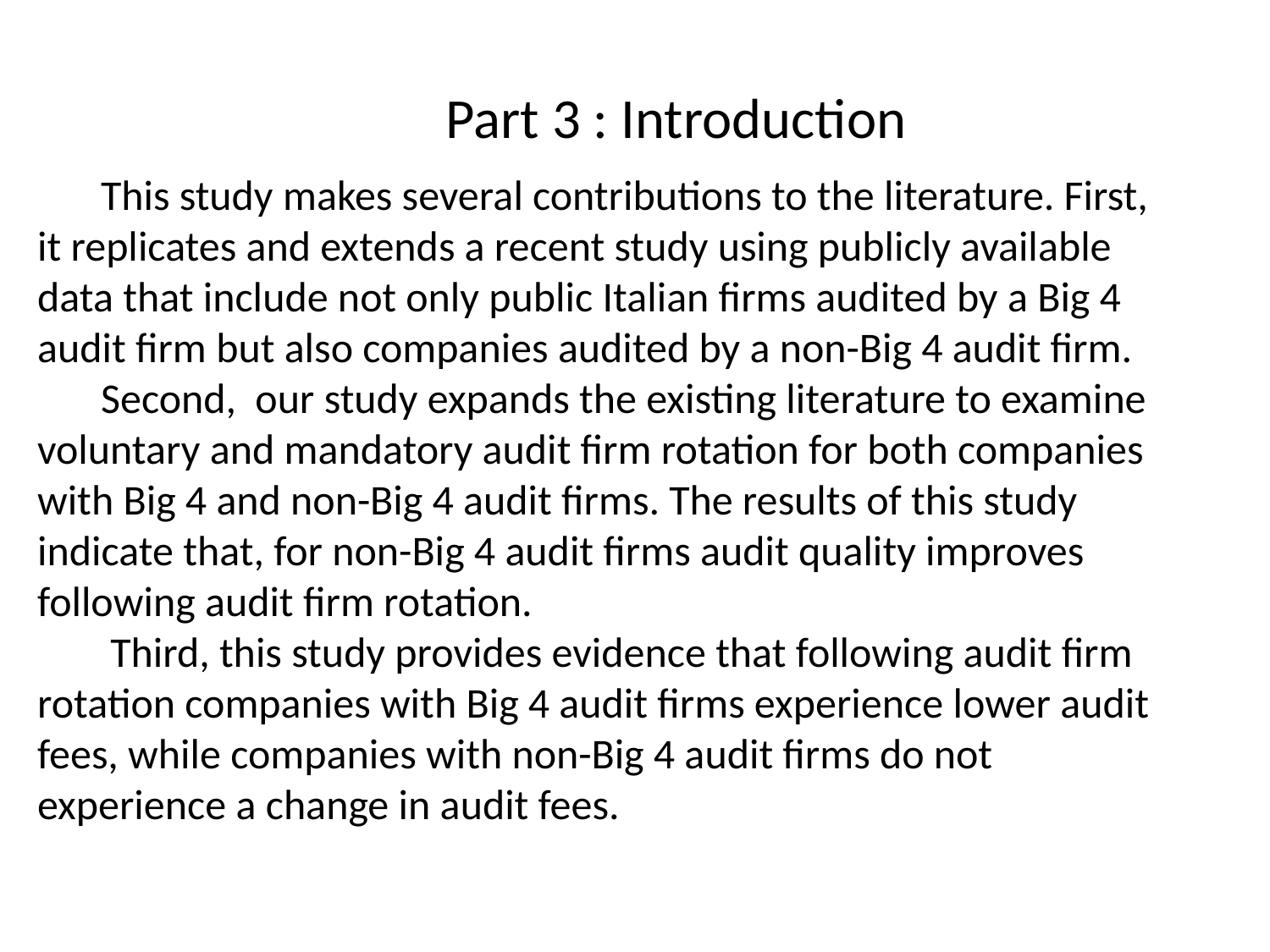

#
 Part 3 : Introduction
This study makes several contributions to the literature. First, it replicates and extends a recent study using publicly available data that include not only public Italian ﬁrms audited by a Big 4 audit ﬁrm but also companies audited by a non-Big 4 audit ﬁrm.
Second,  our study expands the existing literature to examine voluntary and mandatory audit ﬁrm rotation for both companies with Big 4 and non-Big 4 audit ﬁrms. The results of this study indicate that, for non-Big 4 audit ﬁrms audit quality improves following audit ﬁrm rotation.
 Third, this study provides evidence that following audit ﬁrm rotation companies with Big 4 audit ﬁrms experience lower audit fees, while companies with non-Big 4 audit ﬁrms do not experience a change in audit fees.